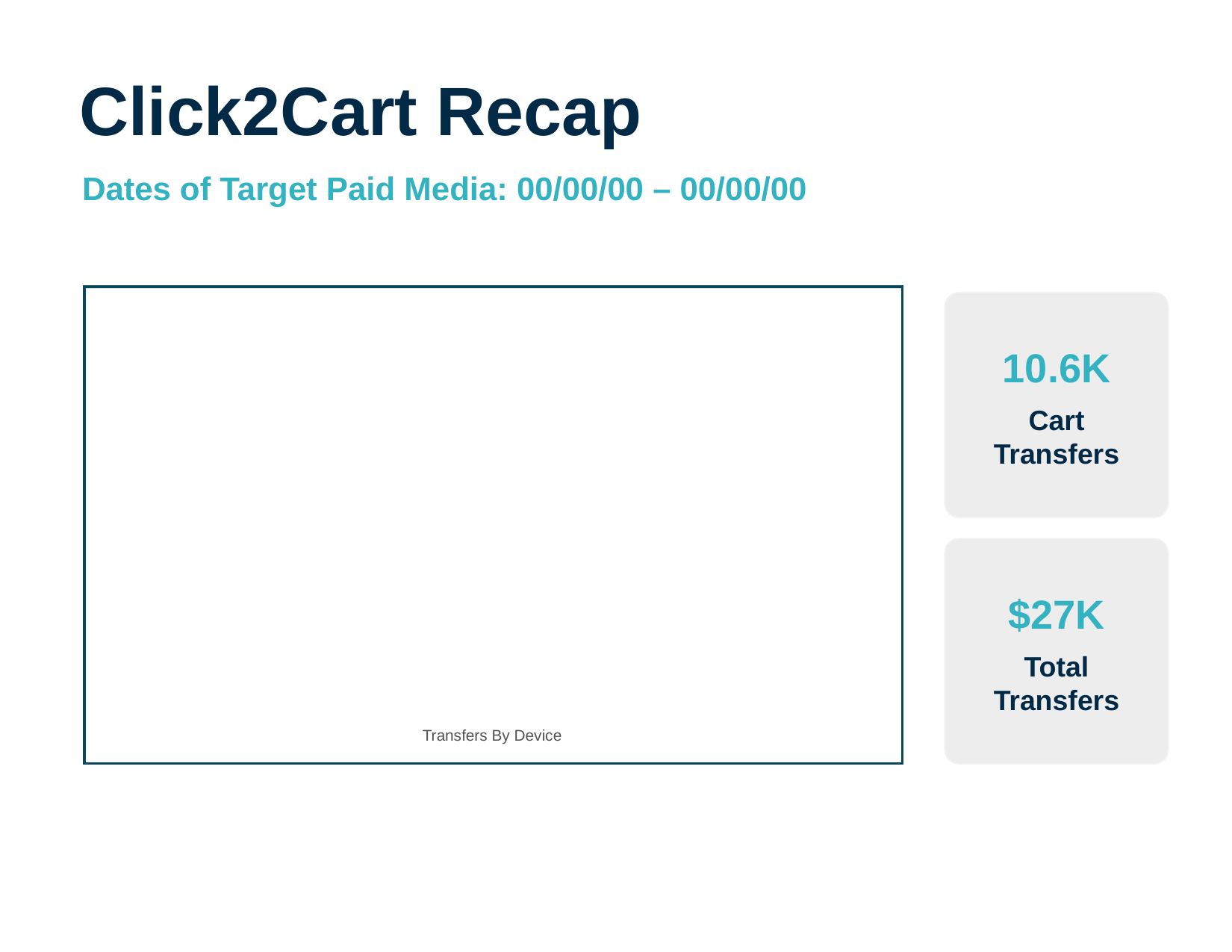

Click2Cart Recap
Dates of Target Paid Media: 00/00/00 – 00/00/00

10.6K
Cart
Transfers

$27K
Total
Transfers
Transfers By Device